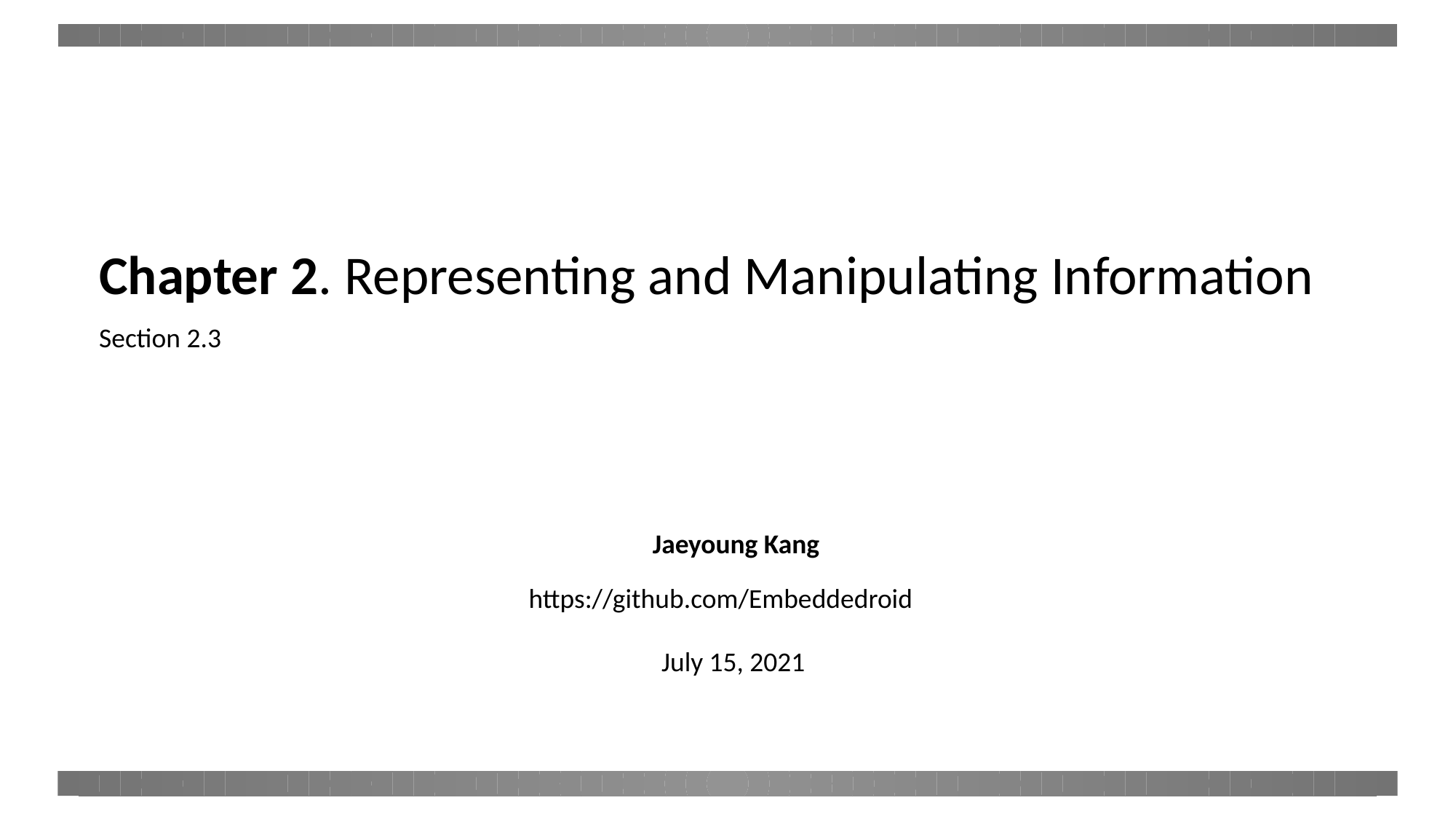

Chapter 2. Representing and Manipulating Information
Section 2.3
Jaeyoung Kang
https://github.com/Embeddedroid
July 15, 2021